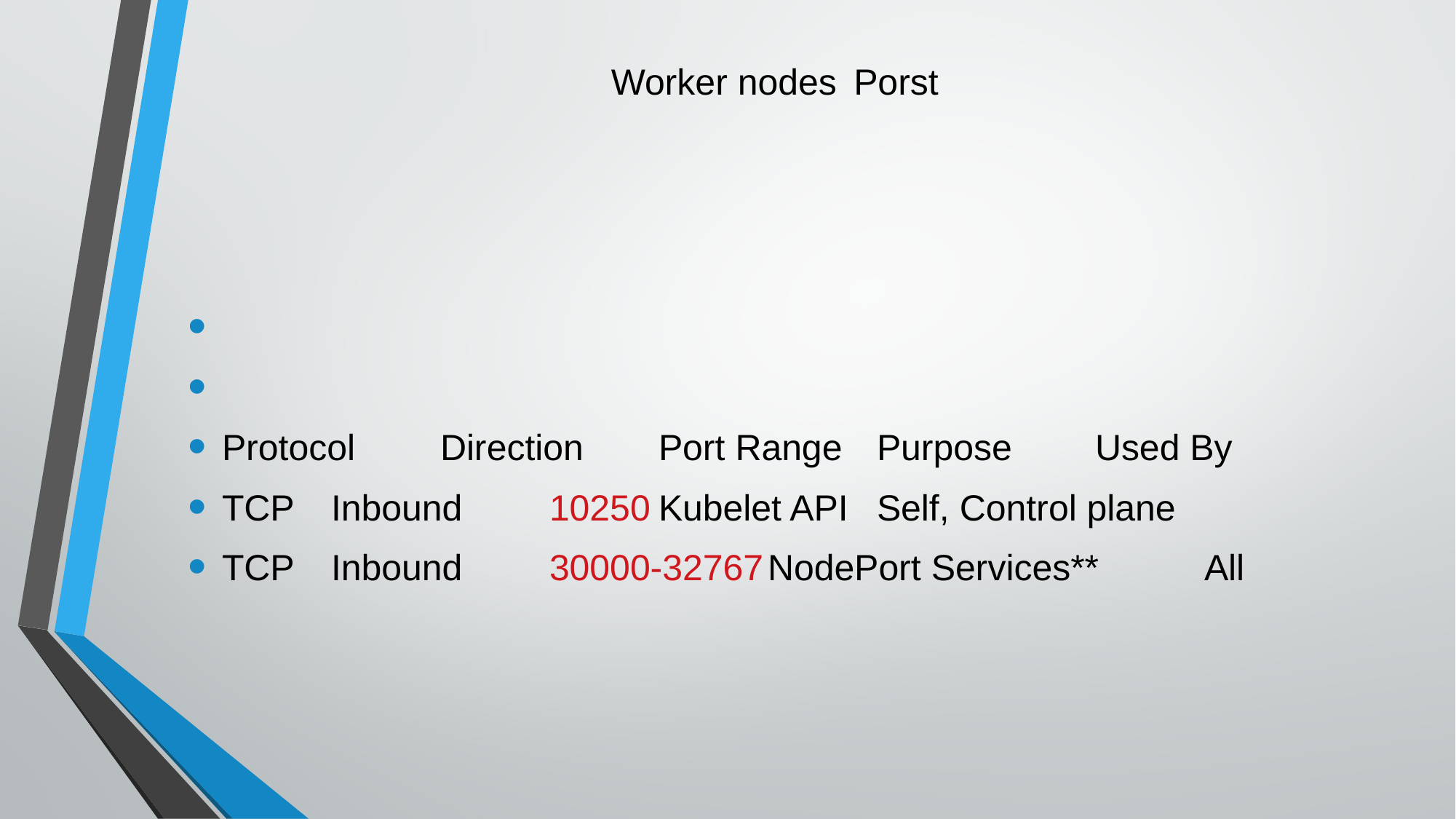

Worker nodes Porst

Protocol	Direction	Port Range	Purpose	Used By
TCP	Inbound	10250	Kubelet API	Self, Control plane
TCP	Inbound	30000-32767	NodePort Services**	All